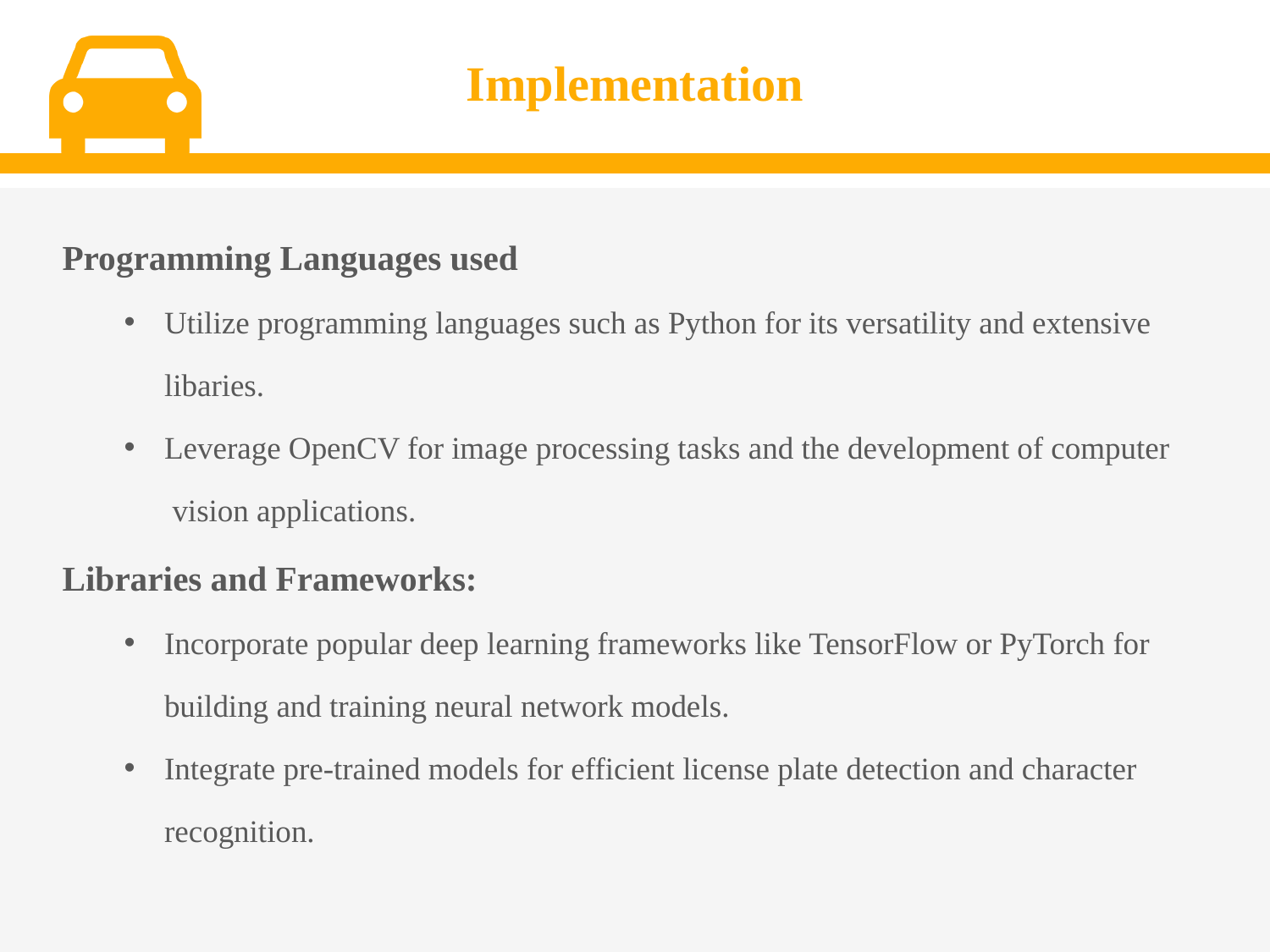

# Implementation
Programming Languages used
Utilize programming languages such as Python for its versatility and extensive
	libaries.
Leverage OpenCV for image processing tasks and the development of computer
	 vision applications.
Libraries and Frameworks:
Incorporate popular deep learning frameworks like TensorFlow or PyTorch for
	building and training neural network models.
Integrate pre-trained models for efficient license plate detection and character
	recognition.